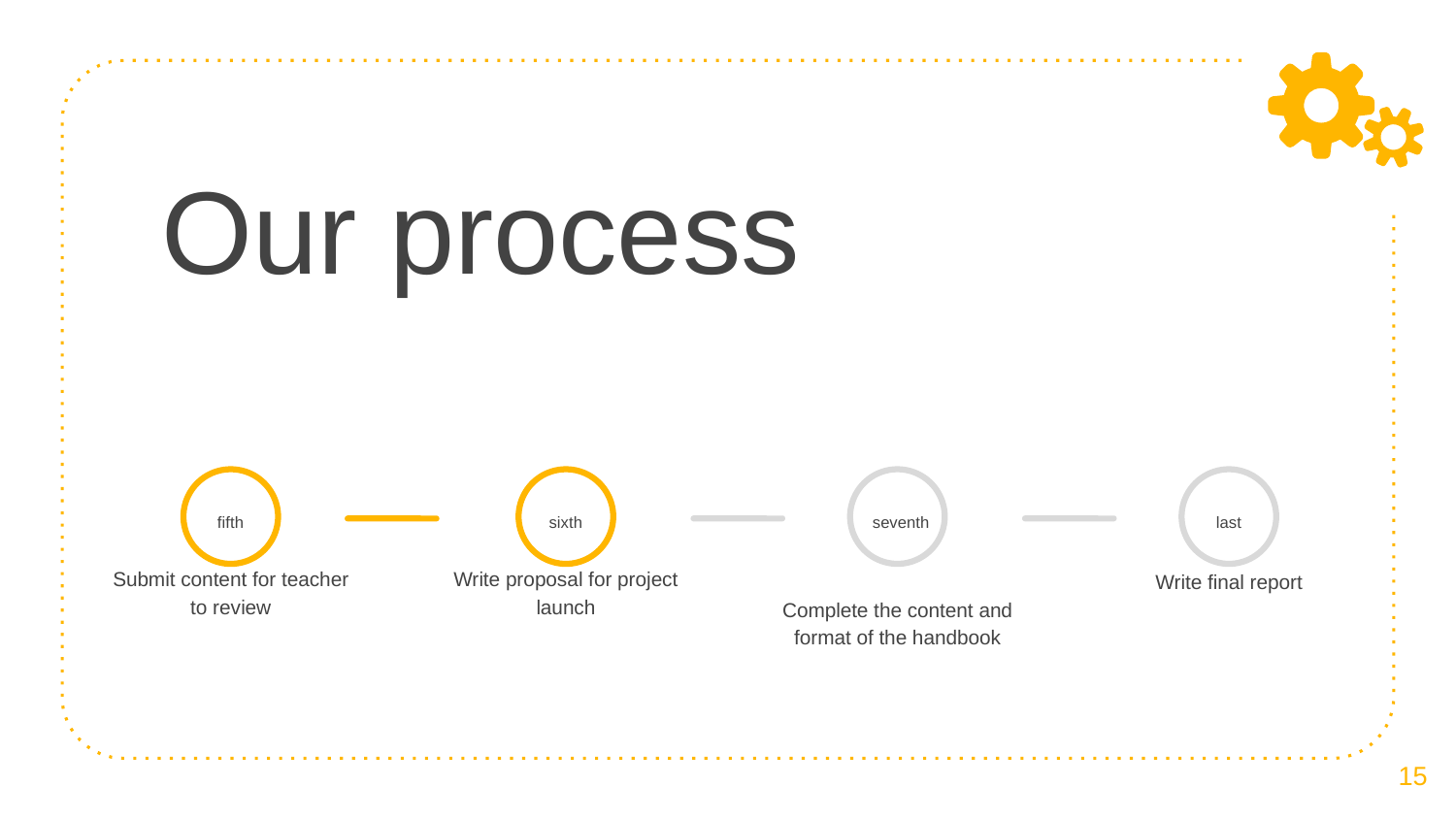

# Our process

fifth
seventh
last
sixth

Write final report
Submit content for teacher to review
Write proposal for project launch
Complete the content and format of the handbook

15